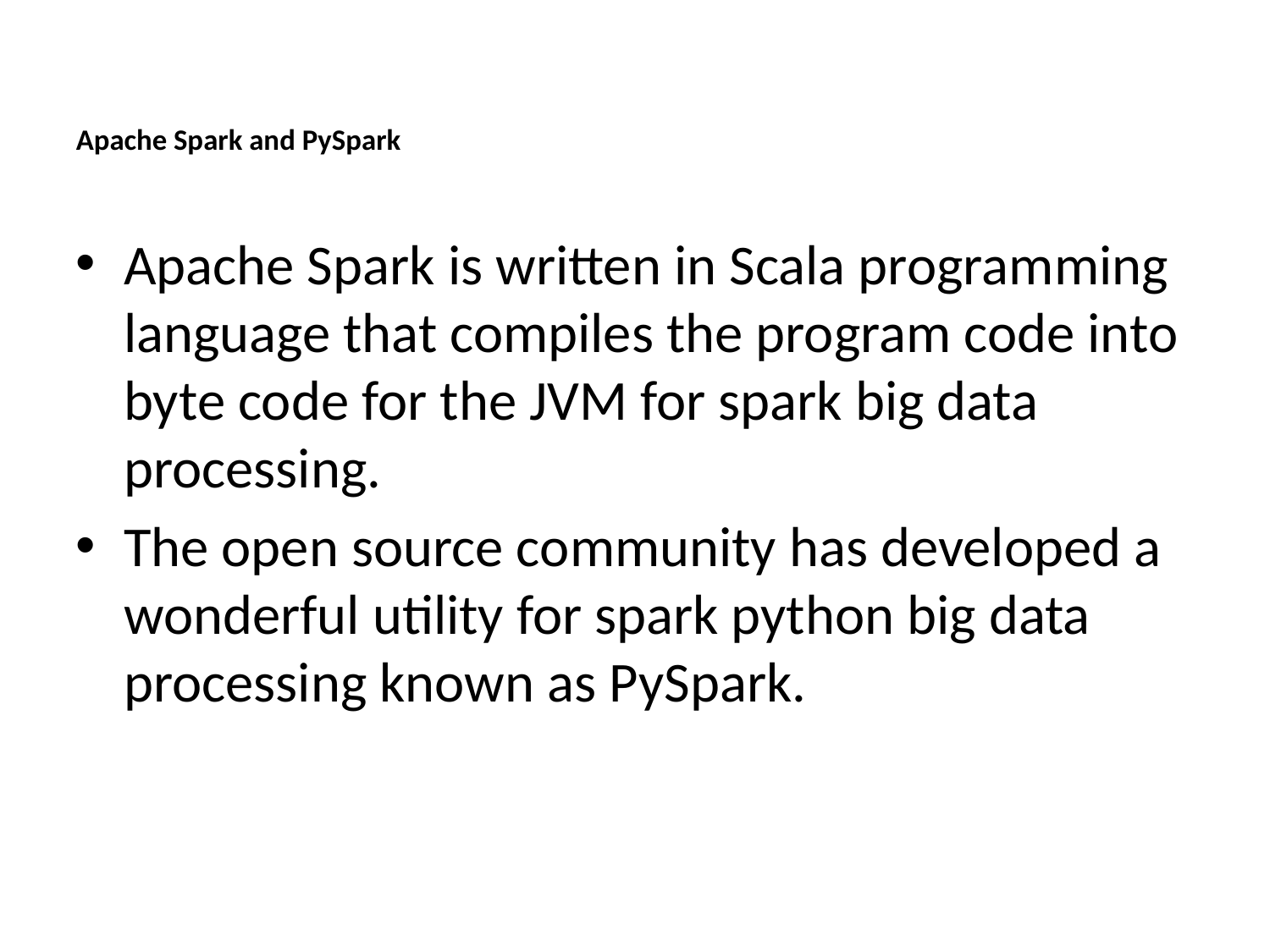

Apache Spark and PySpark
Apache Spark is written in Scala programming language that compiles the program code into byte code for the JVM for spark big data processing.
The open source community has developed a wonderful utility for spark python big data processing known as PySpark.